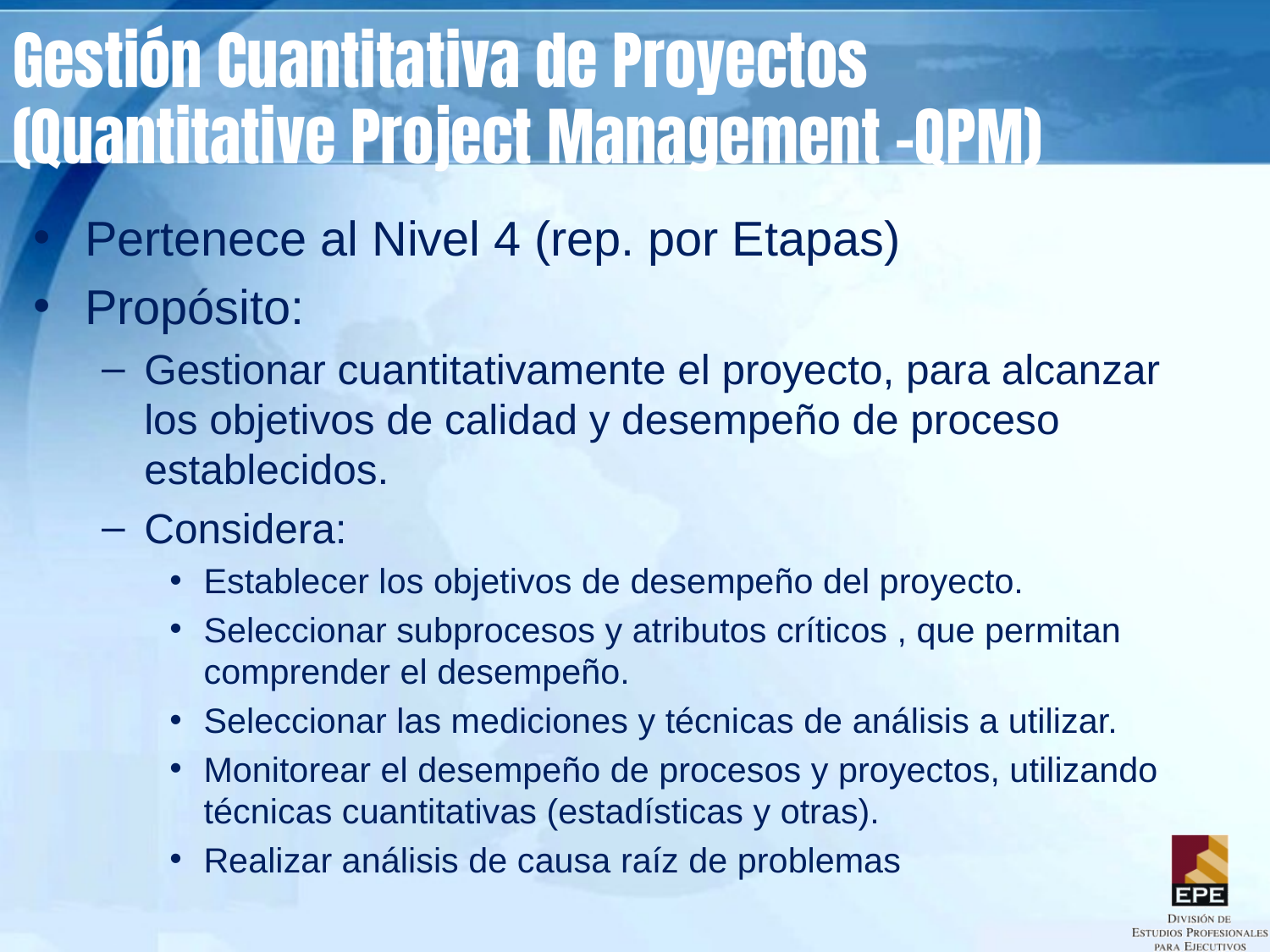

# Gestión Cuantitativa de Proyectos (Quantitative Project Management –QPM)
Pertenece al Nivel 4 (rep. por Etapas)
Propósito:
Gestionar cuantitativamente el proyecto, para alcanzar los objetivos de calidad y desempeño de proceso establecidos.
Considera:
Establecer los objetivos de desempeño del proyecto.
Seleccionar subprocesos y atributos críticos , que permitan comprender el desempeño.
Seleccionar las mediciones y técnicas de análisis a utilizar.
Monitorear el desempeño de procesos y proyectos, utilizando técnicas cuantitativas (estadísticas y otras).
Realizar análisis de causa raíz de problemas